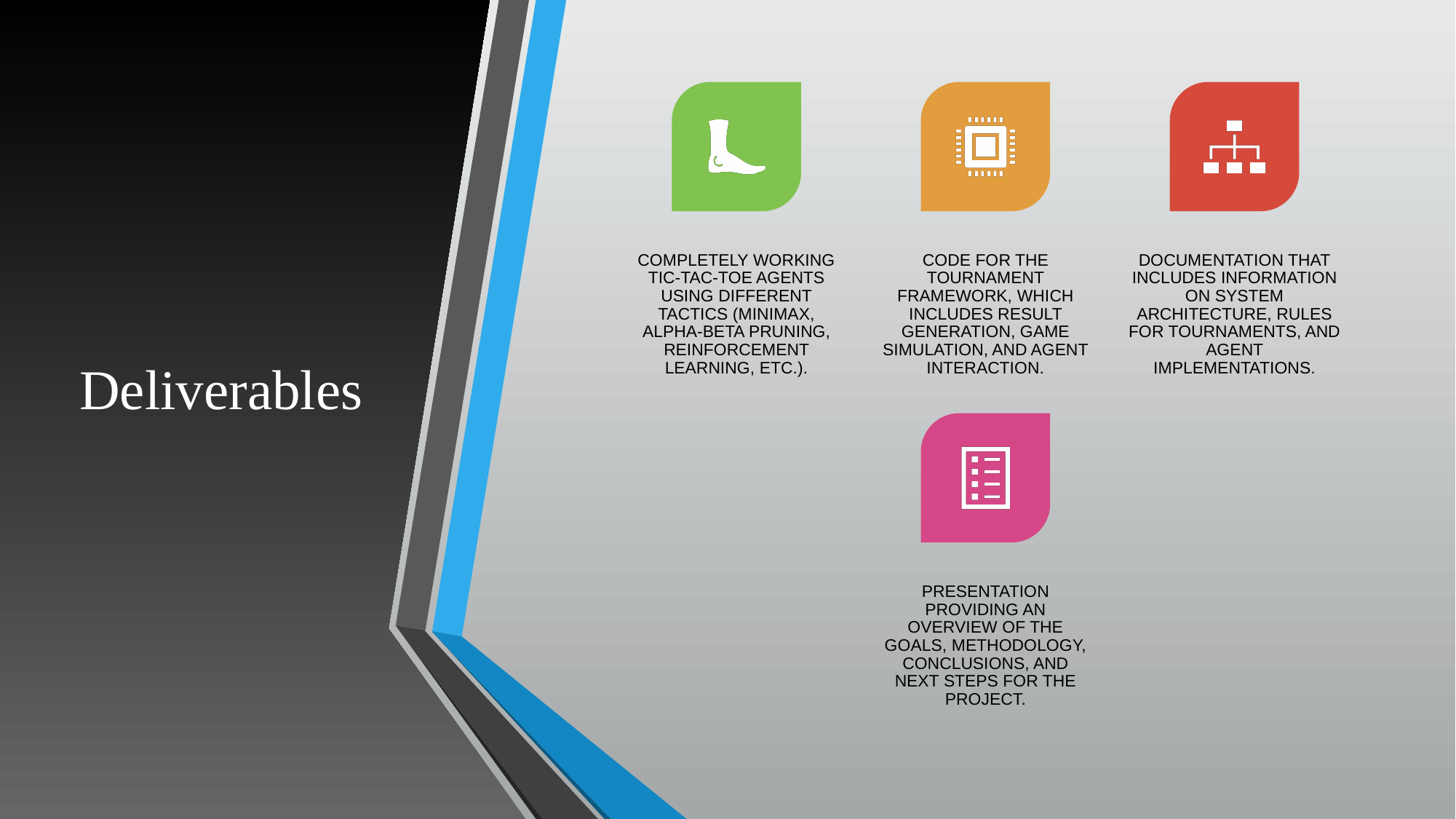

# Deliverables
Completely working Tic-Tac-Toe agents using different tactics (Minimax, Alpha-Beta pruning, Reinforcement learning, etc.).
Code for the tournament framework, which includes result generation, game simulation, and agent interaction.
Documentation that includes information on system architecture, rules for tournaments, and agent implementations.
Presentation providing an overview of the goals, methodology, conclusions, and next steps for the project.